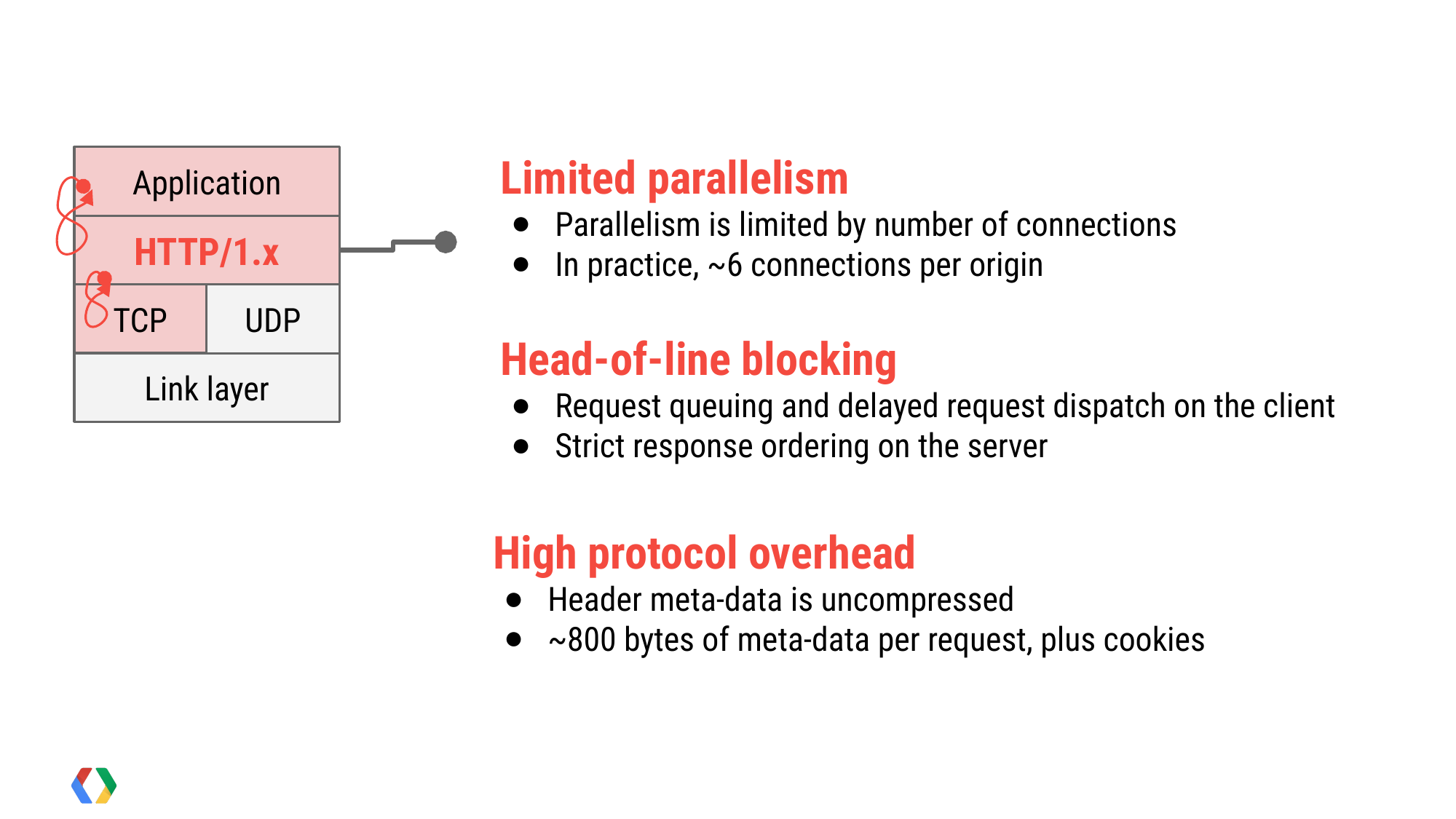

Limited parallelism
Parallelism is limited by number of connections
In practice, ~6 connections per origin
Application

HTTP/1.x

TCP
UDP
Head-of-line blocking
Request queuing and delayed request dispatch on the client
Strict response ordering on the server
Link layer
High protocol overhead
Header meta-data is uncompressed
~800 bytes of meta-data per request, plus cookies